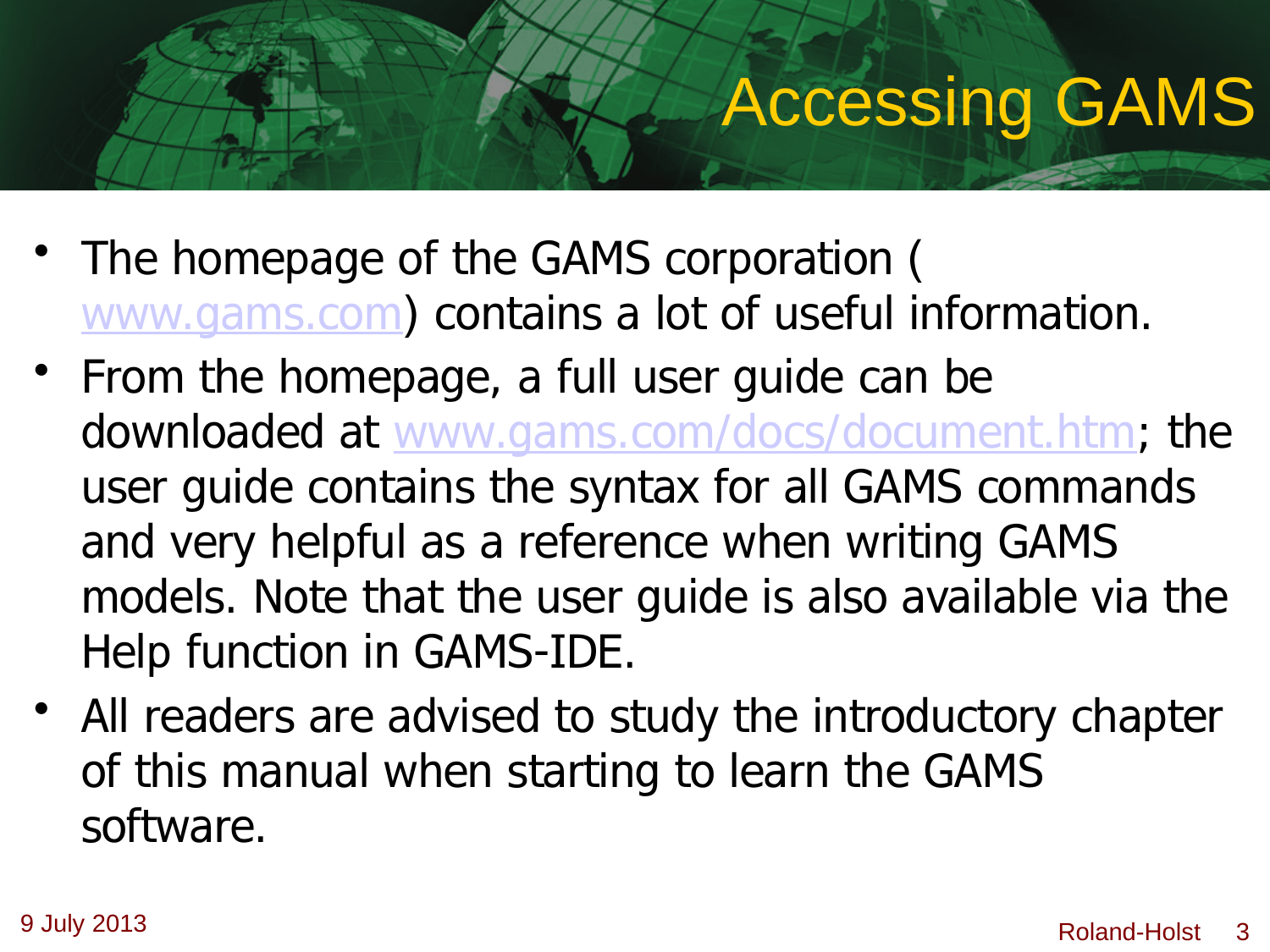

# Accessing GAMS
The homepage of the GAMS corporation (www.gams.com) contains a lot of useful information.
From the homepage, a full user guide can be downloaded at www.gams.com/docs/document.htm; the user guide contains the syntax for all GAMS commands and very helpful as a reference when writing GAMS models. Note that the user guide is also available via the Help function in GAMS-IDE.
All readers are advised to study the introductory chapter of this manual when starting to learn the GAMS software.